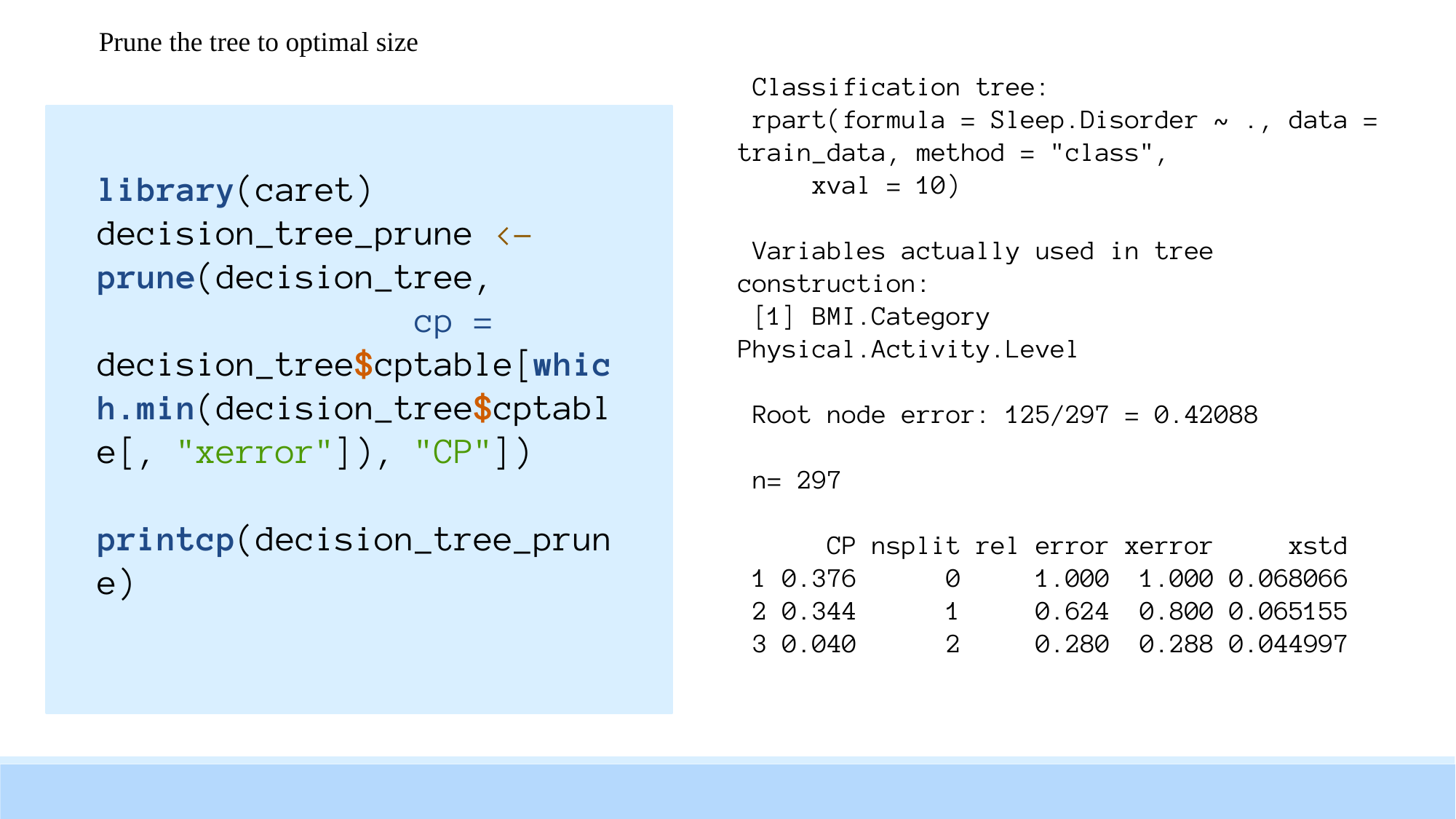

Prune the tree to optimal size
 Classification tree:
 rpart(formula = Sleep.Disorder ~ ., data = train_data, method = "class",
     xval = 10)
 Variables actually used in tree construction:
 [1] BMI.Category            Physical.Activity.Level
 Root node error: 125/297 = 0.42088
 n= 297
      CP nsplit rel error xerror     xstd
 1 0.376      0     1.000  1.000 0.068066
 2 0.344      1     0.624  0.800 0.065155
 3 0.040      2     0.280  0.288 0.044997

library(caret)
decision_tree_prune <- prune(decision_tree,
                cp = decision_tree$cptable[which.min(decision_tree$cptable[, "xerror"]), "CP"])
printcp(decision_tree_prune)